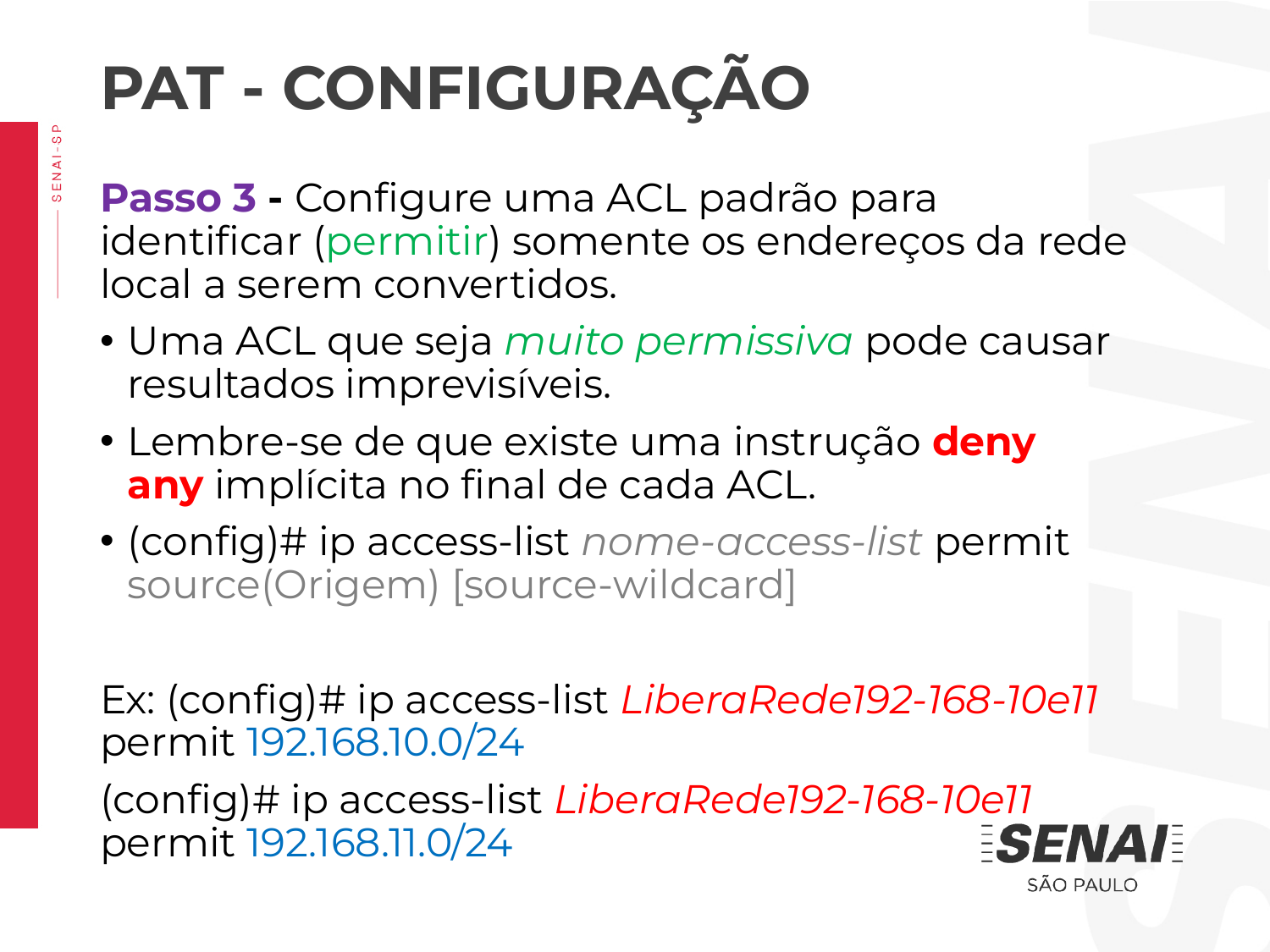

PAT - CONFIGURAÇÃO
Passo 3 - Configure uma ACL padrão para identificar (permitir) somente os endereços da rede local a serem convertidos.
Uma ACL que seja muito permissiva pode causar resultados imprevisíveis.
Lembre-se de que existe uma instrução deny any implícita no final de cada ACL.
(config)# ip access-list nome-access-list permit source(Origem) [source-wildcard]

Ex: (config)# ip access-list LiberaRede192-168-10e11 permit 192.168.10.0/24
(config)# ip access-list LiberaRede192-168-10e11 permit 192.168.11.0/24